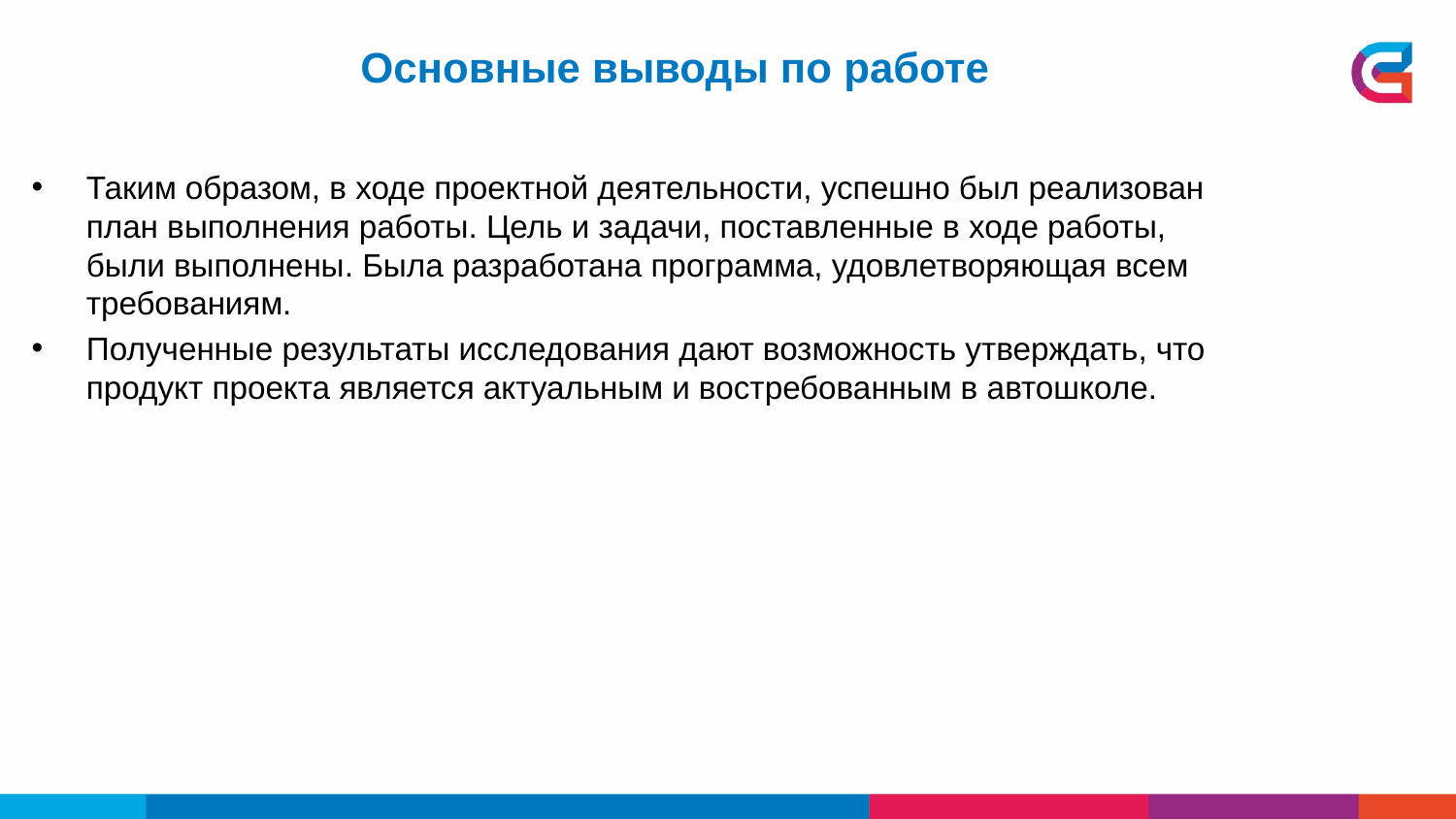

Основные выводы по работе

Таким образом, в ходе проектной деятельности, успешно был реализован план выполнения работы. Цель и задачи, поставленные в ходе работы, были выполнены. Была разработана программа, удовлетворяющая всем требованиям.
Полученные результаты исследования дают возможность утверждать, что продукт проекта является актуальным и востребованным в автошколе.